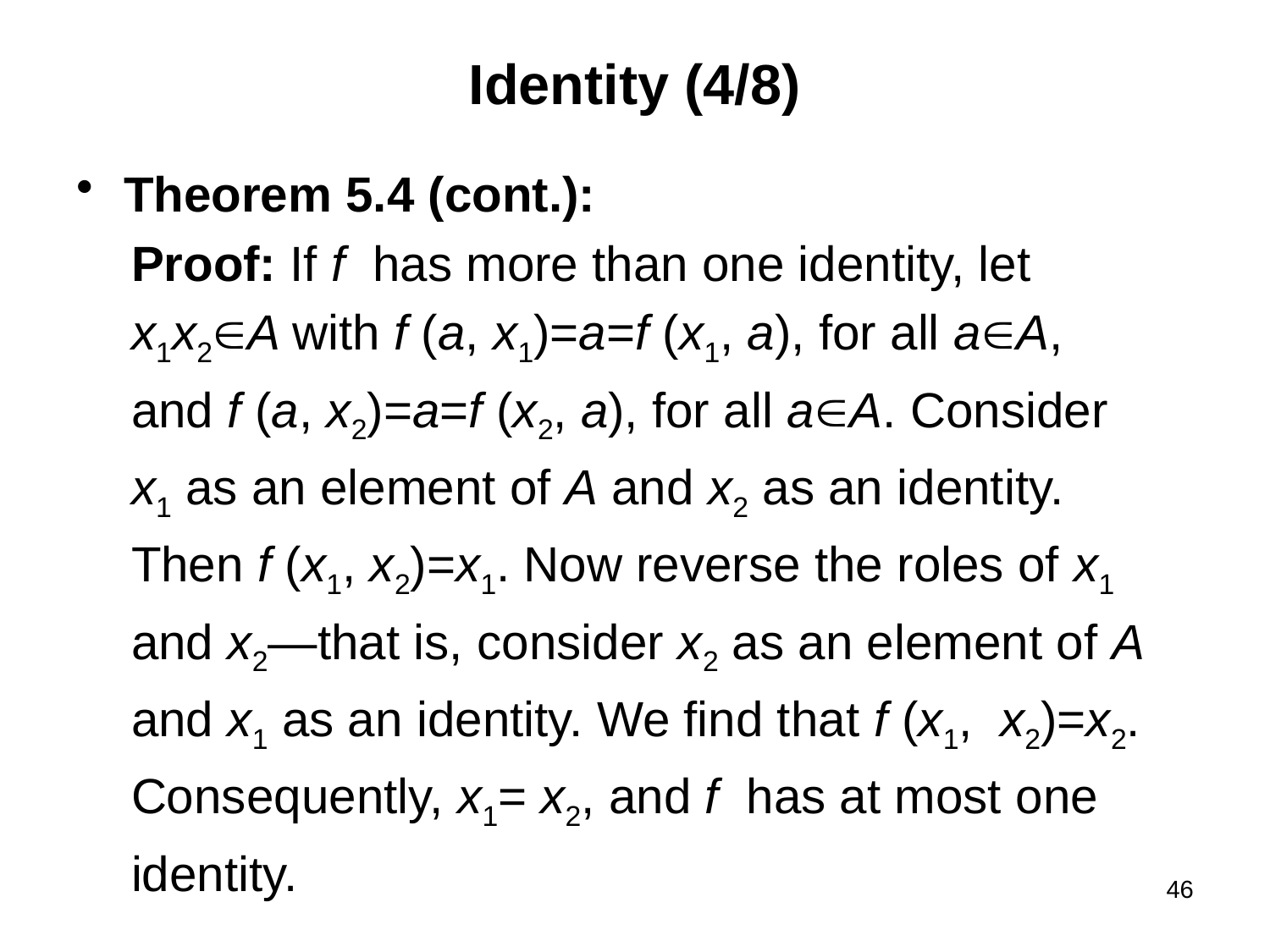

# Identity (4/8)
Theorem 5.4 (cont.):
    Proof: If f  has more than one identity, let
    x1x2∈A with f (a, x1)=a=f (x1, a), for all a∈A,
    and f (a, x2)=a=f (x2, a), for all a∈A. Consider
    x1 as an element of A and x2 as an identity.
    Then f (x1, x2)=x1. Now reverse the roles of x1
    and x2—that is, consider x2 as an element of A
    and x1 as an identity. We find that f (x1,  x2)=x2.
    Consequently, x1= x2, and f  has at most one
    identity.

46